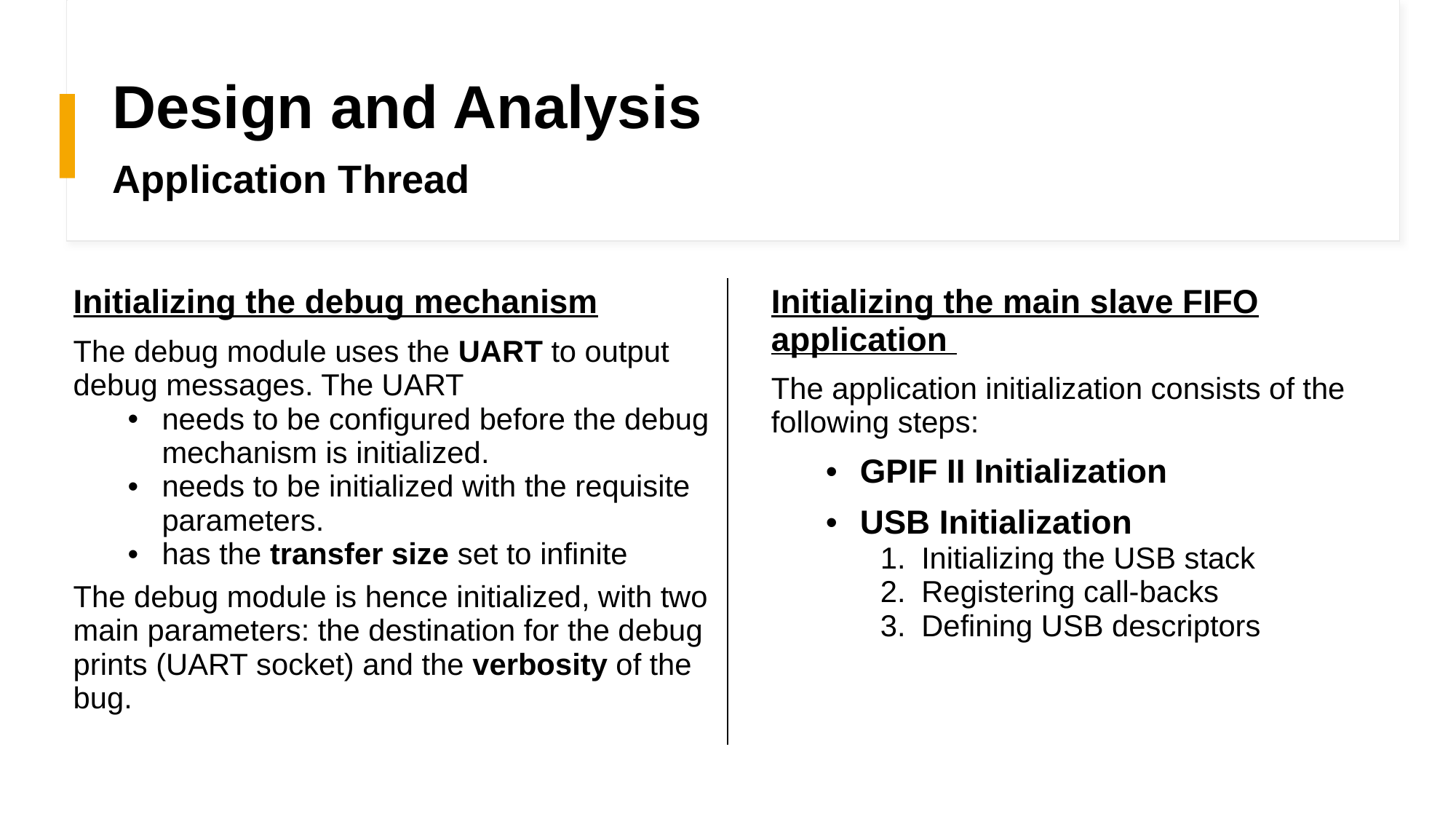

Design and Analysis
# Application Thread
| Initializing the debug mechanism The debug module uses the UART to output debug messages. The UART needs to be configured before the debug mechanism is initialized. needs to be initialized with the requisite parameters. has the transfer size set to infinite The debug module is hence initialized, with two main parameters: the destination for the debug prints (UART socket) and the verbosity of the bug. | Initializing the main slave FIFO application The application initialization consists of the following steps: GPIF II Initialization USB Initialization Initializing the USB stack Registering call-backs Defining USB descriptors |
| --- | --- |